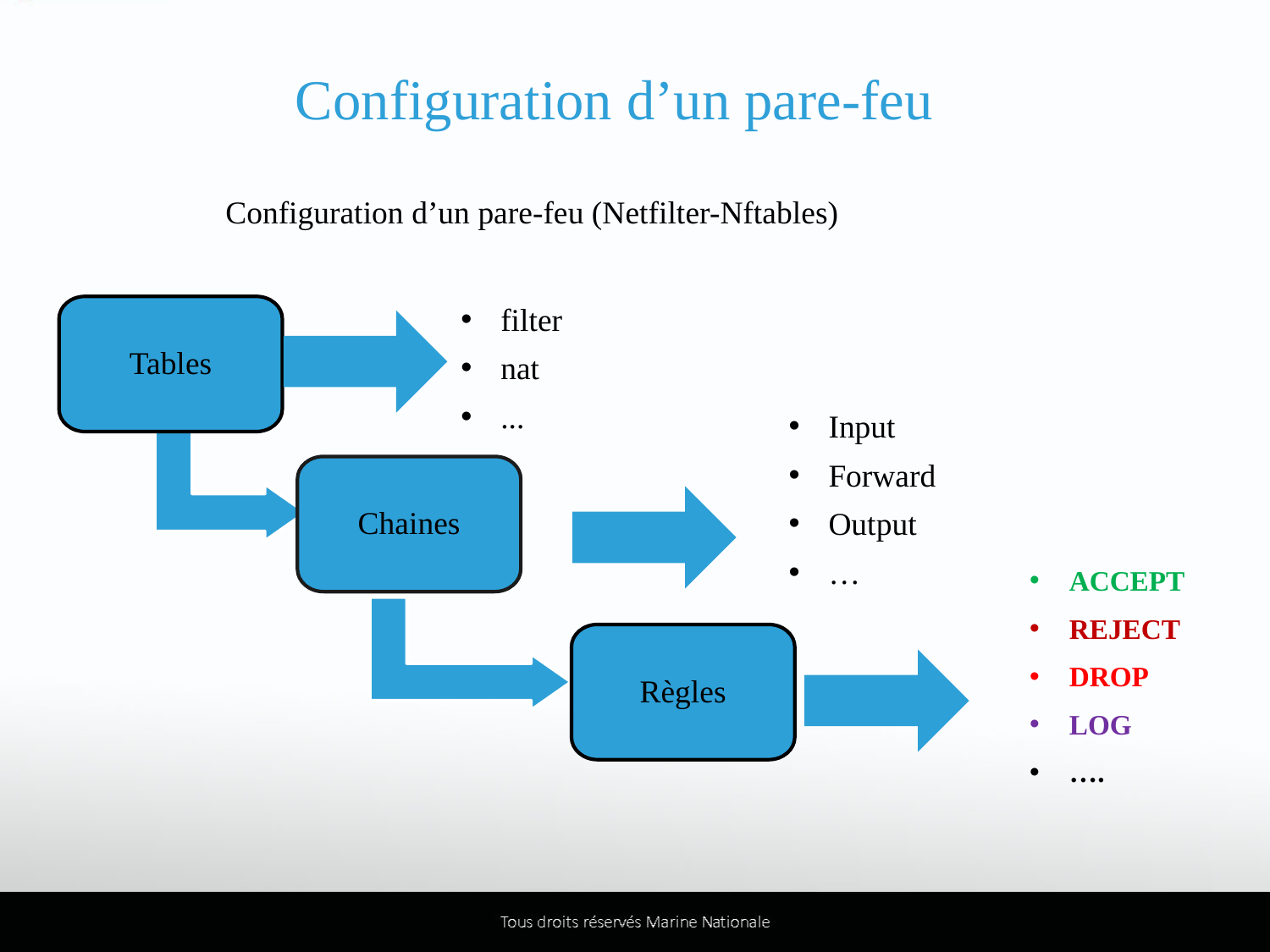

# Configuration d’un pare-feu
Configuration d’un pare-feu (Netfilter-Nftables)
filter
nat
...
Tables

Input
Forward
Output
…

Chaines

ACCEPT
REJECT
DROP
LOG
….

Règles